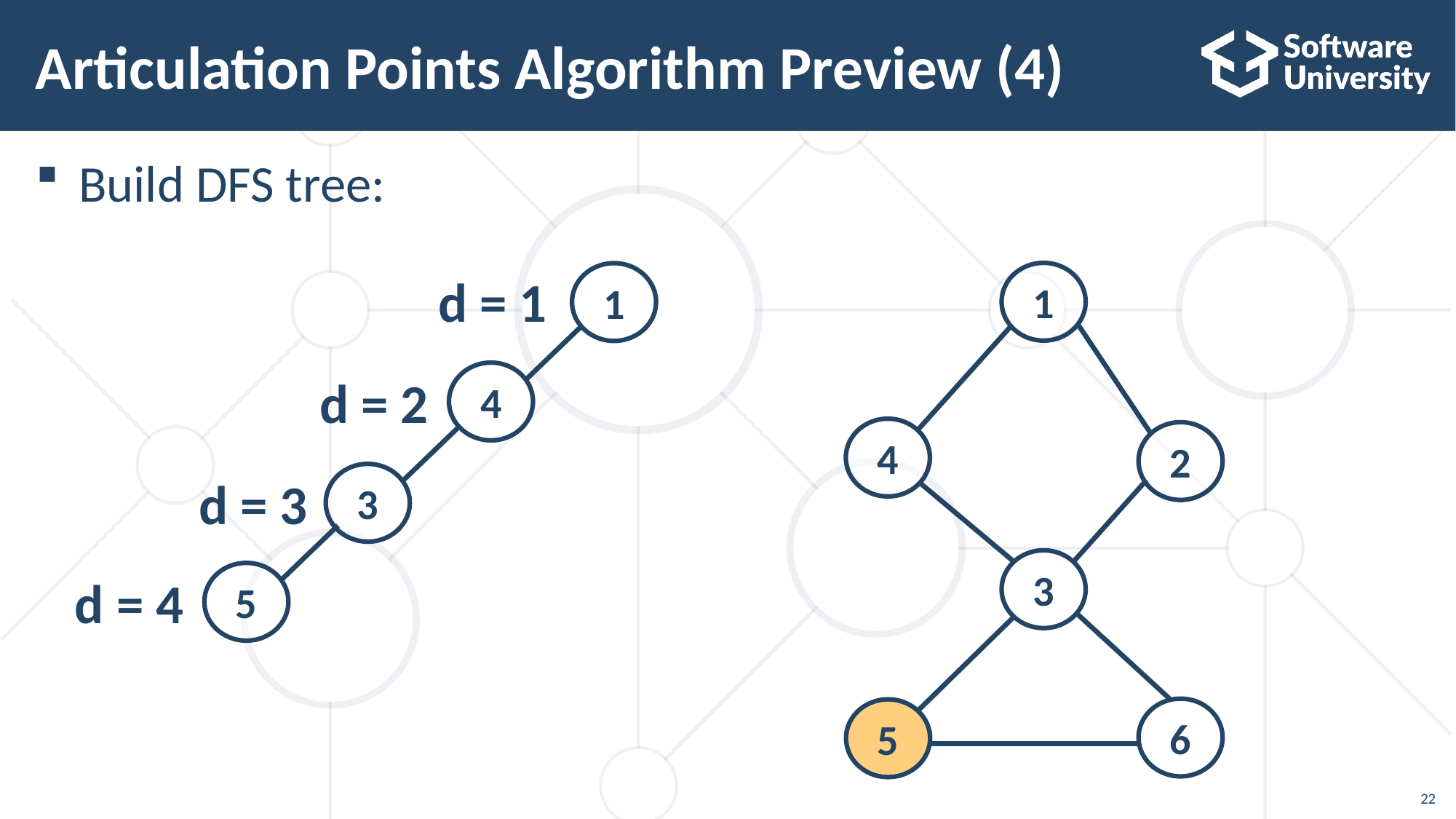

# Articulation Points Algorithm Preview (4)
Build DFS tree:
d = 1
1
1
4
d = 2
4
2
3
d = 3
3
5
d = 4
6
5
22